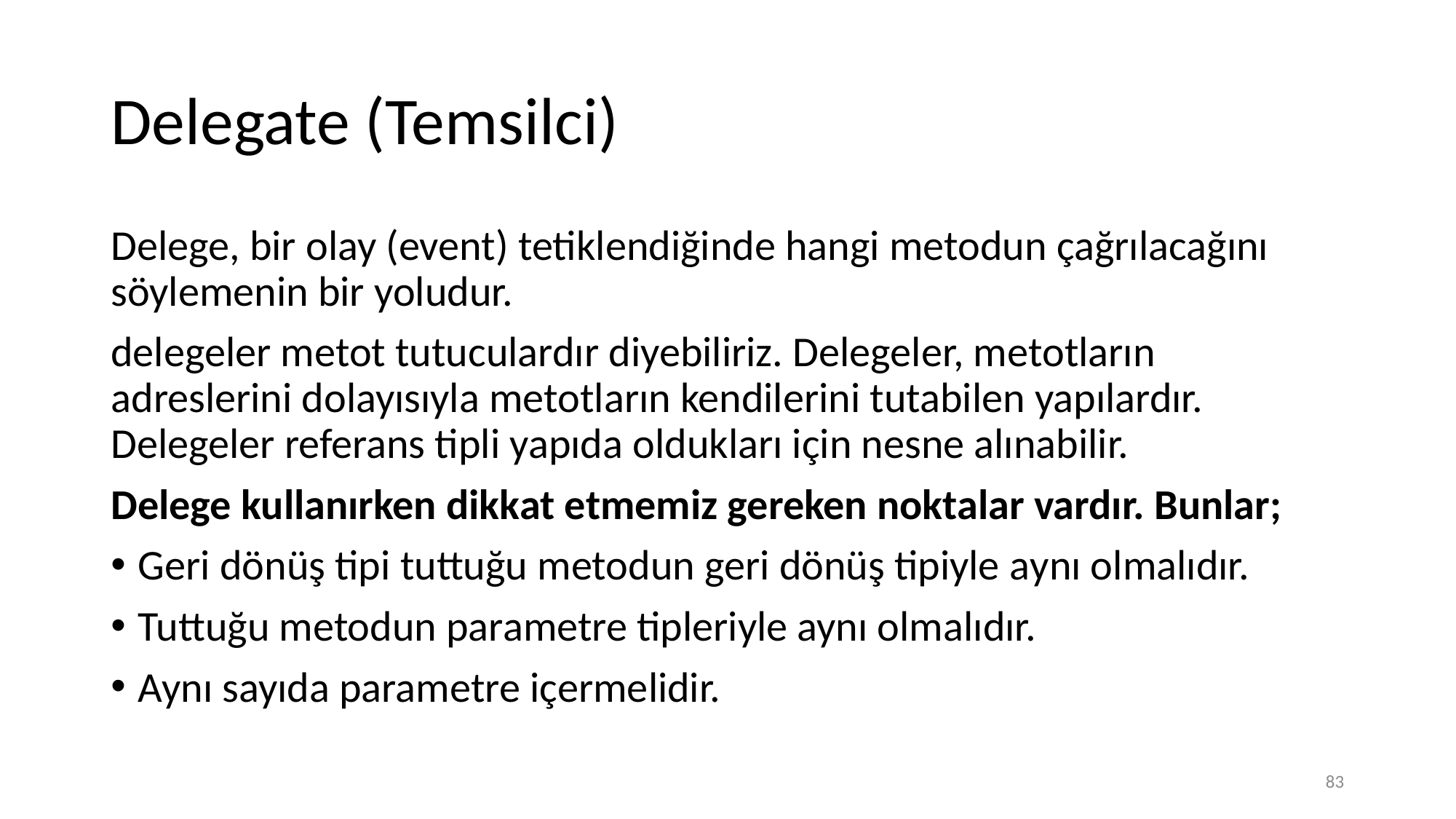

# Delegate (Temsilci)
Delege, bir olay (event) tetiklendiğinde hangi metodun çağrılacağını söylemenin bir yoludur.
delegeler metot tutuculardır diyebiliriz. Delegeler, metotların adreslerini dolayısıyla metotların kendilerini tutabilen yapılardır. Delegeler referans tipli yapıda oldukları için nesne alınabilir.
Delege kullanırken dikkat etmemiz gereken noktalar vardır. Bunlar;
Geri dönüş tipi tuttuğu metodun geri dönüş tipiyle aynı olmalıdır.
Tuttuğu metodun parametre tipleriyle aynı olmalıdır.
Aynı sayıda parametre içermelidir.
83